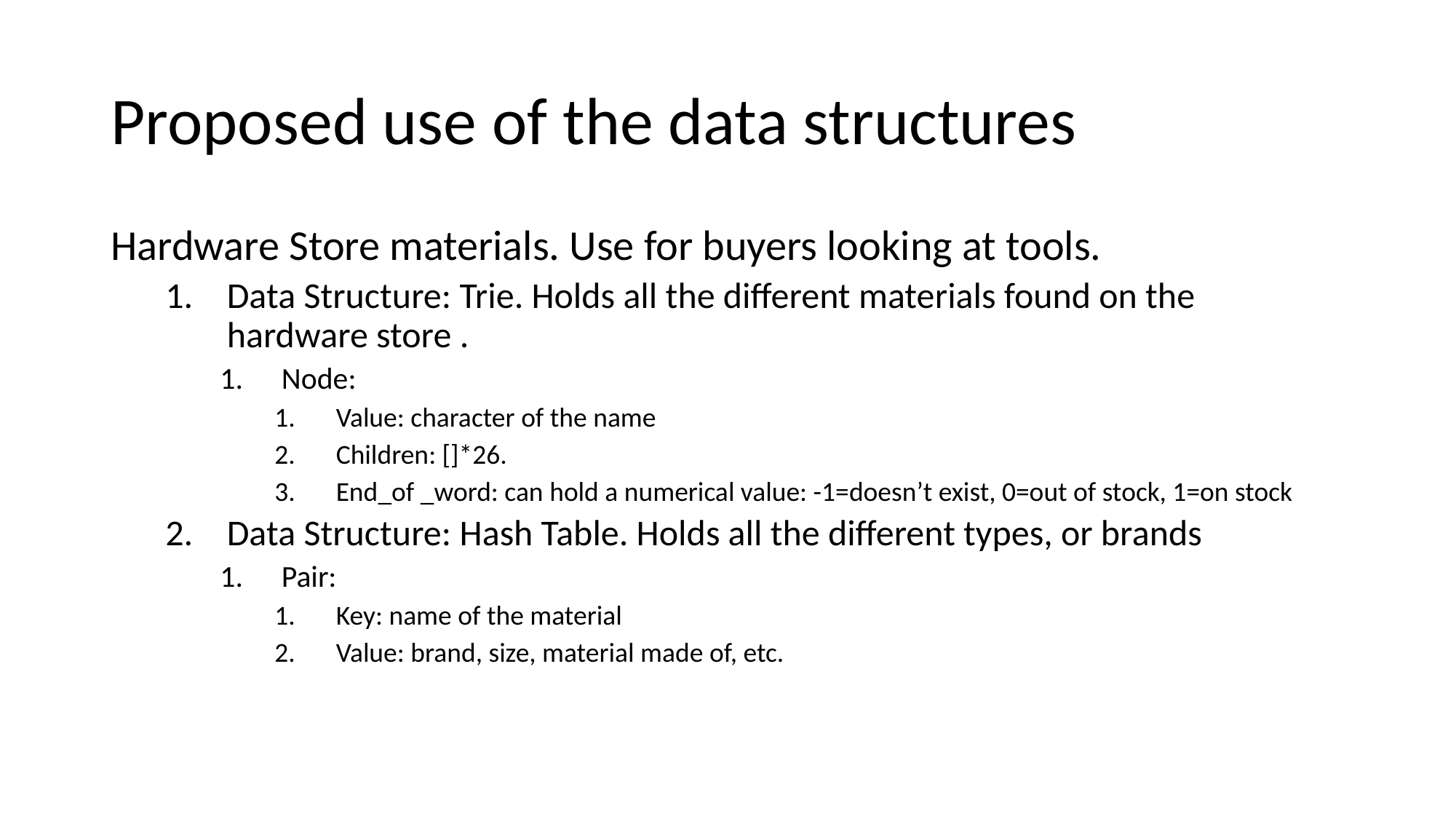

# Proposed use of the data structures
Hardware Store materials. Use for buyers looking at tools.
Data Structure: Trie. Holds all the different materials found on the hardware store .
Node:
Value: character of the name
Children: []*26.
End_of _word: can hold a numerical value: -1=doesn’t exist, 0=out of stock, 1=on stock
Data Structure: Hash Table. Holds all the different types, or brands
Pair:
Key: name of the material
Value: brand, size, material made of, etc.